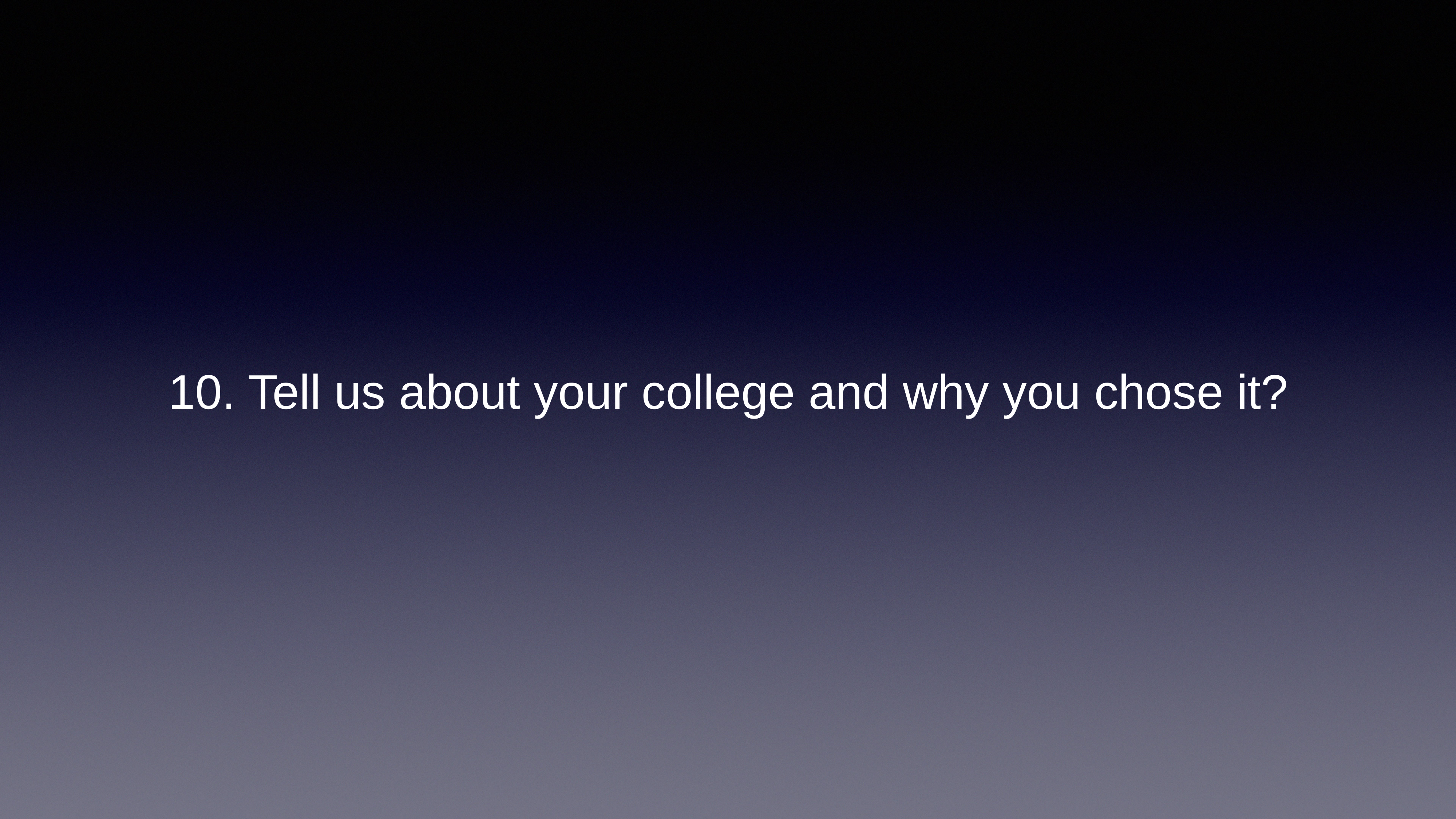

# 10. Tell us about your college and why you chose it?